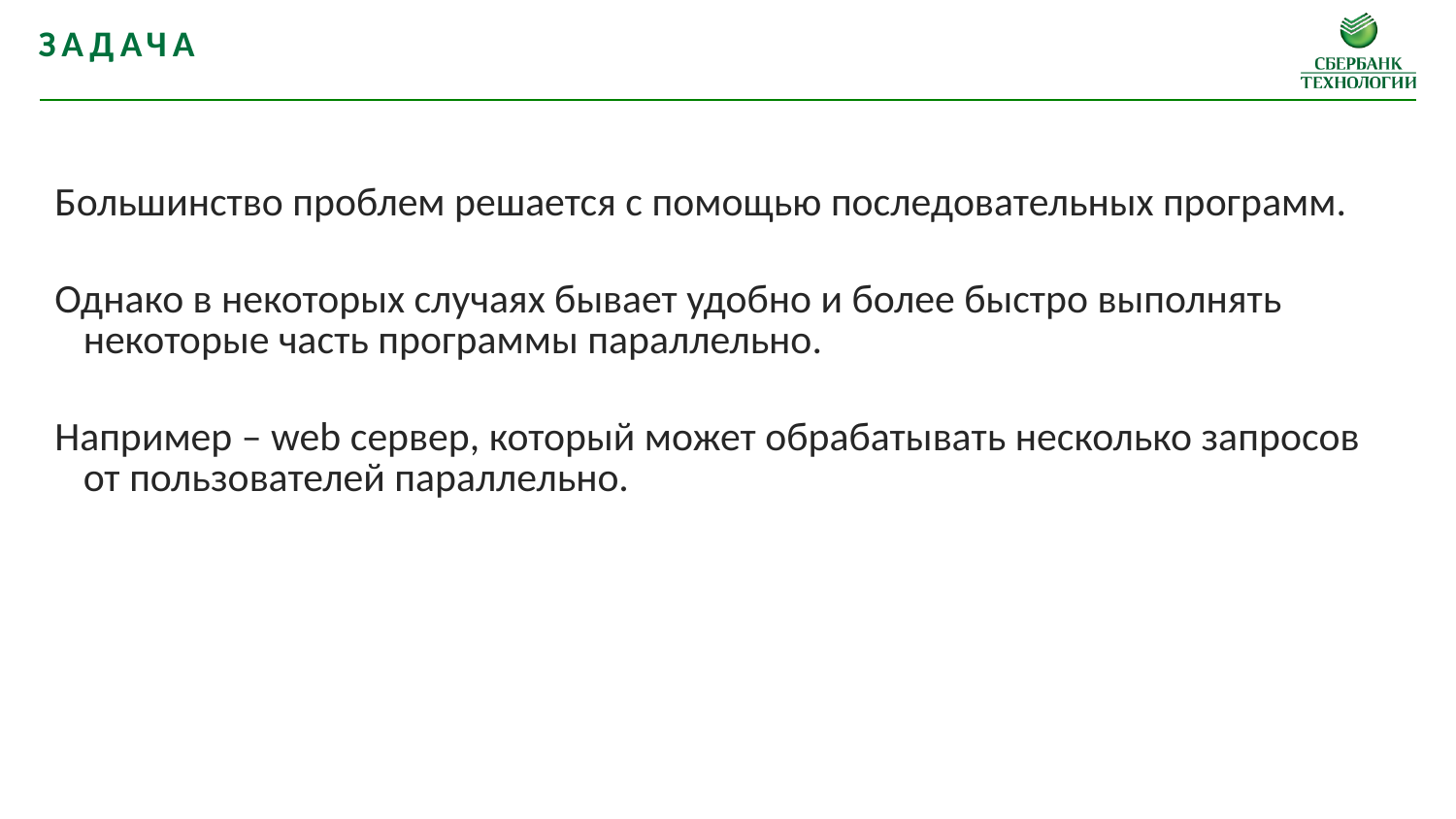

задача
Большинство проблем решается с помощью последовательных программ.

Однако в некоторых случаях бывает удобно и более быстро выполнять некоторые часть программы параллельно.

Например – web сервер, который может обрабатывать несколько запросов от пользователей параллельно.